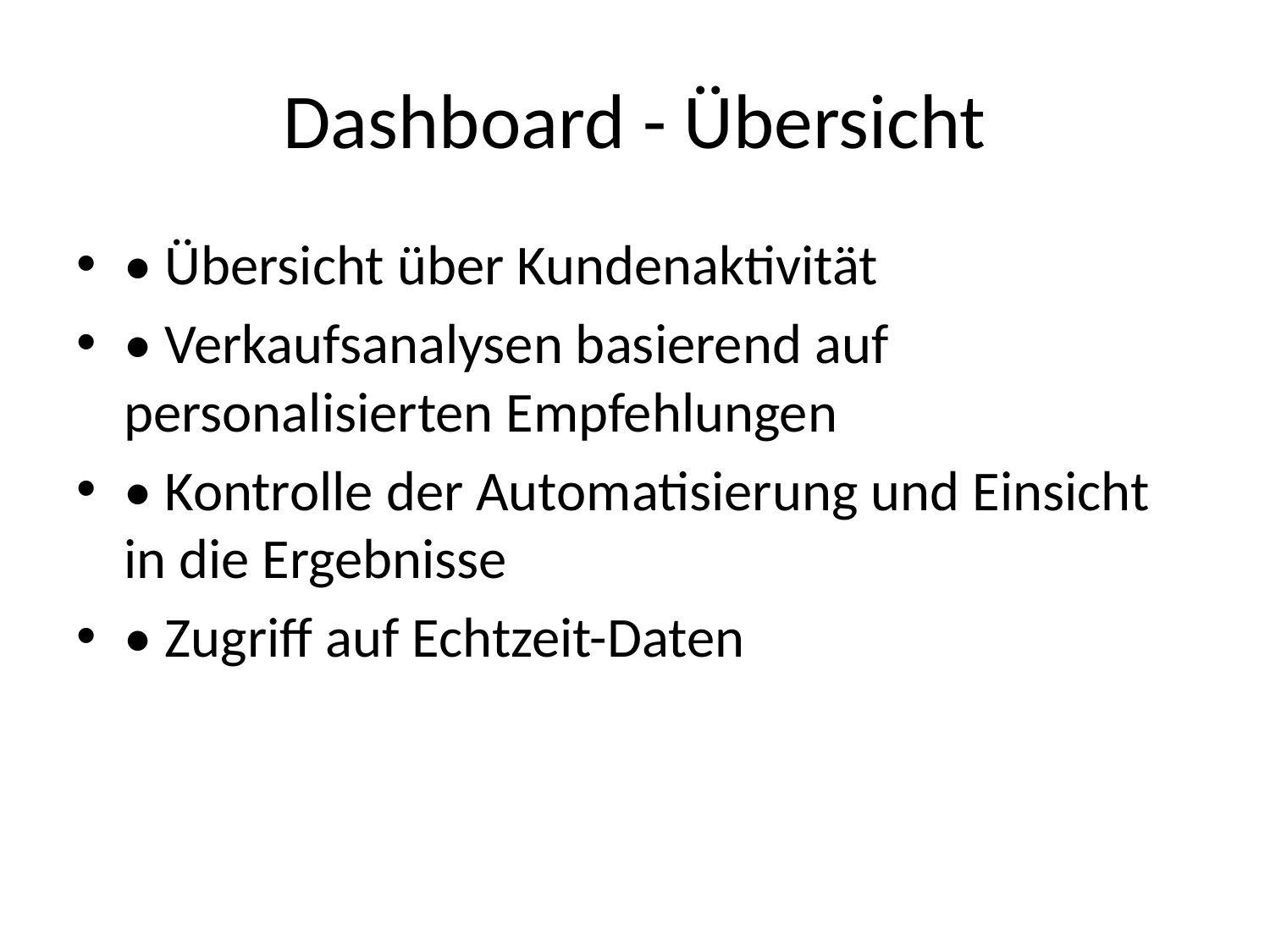

# Dashboard - Übersicht
• Übersicht über Kundenaktivität
• Verkaufsanalysen basierend auf personalisierten Empfehlungen
• Kontrolle der Automatisierung und Einsicht in die Ergebnisse
• Zugriff auf Echtzeit-Daten